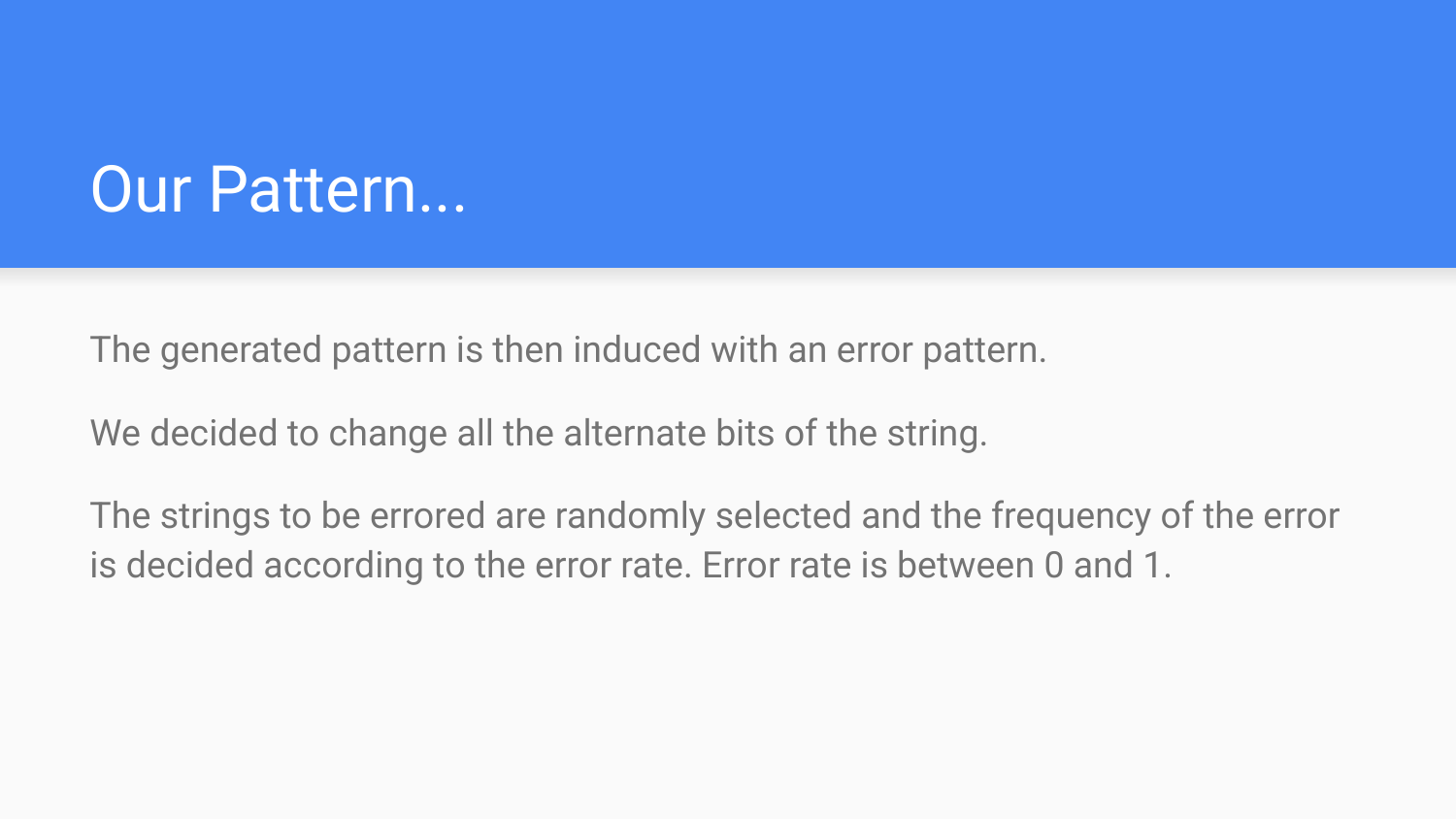

# Our Pattern...
The generated pattern is then induced with an error pattern.
We decided to change all the alternate bits of the string.
The strings to be errored are randomly selected and the frequency of the error is decided according to the error rate. Error rate is between 0 and 1.